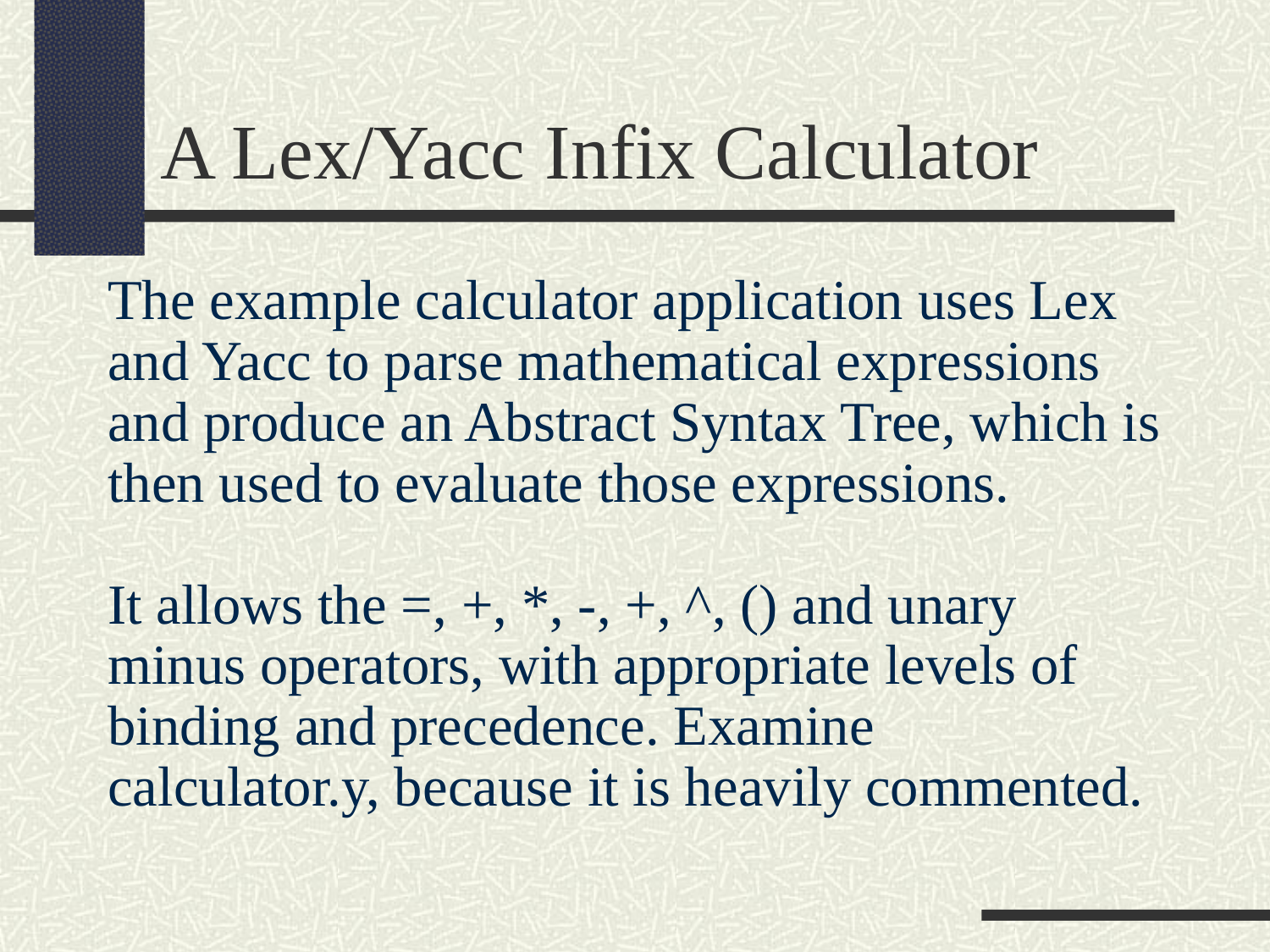

A Lex/Yacc Infix Calculator
The example calculator application uses Lex and Yacc to parse mathematical expressions and produce an Abstract Syntax Tree, which is then used to evaluate those expressions.

It allows the =, +, *, -, +, ^, () and unary minus operators, with appropriate levels of binding and precedence. Examine calculator.y, because it is heavily commented.